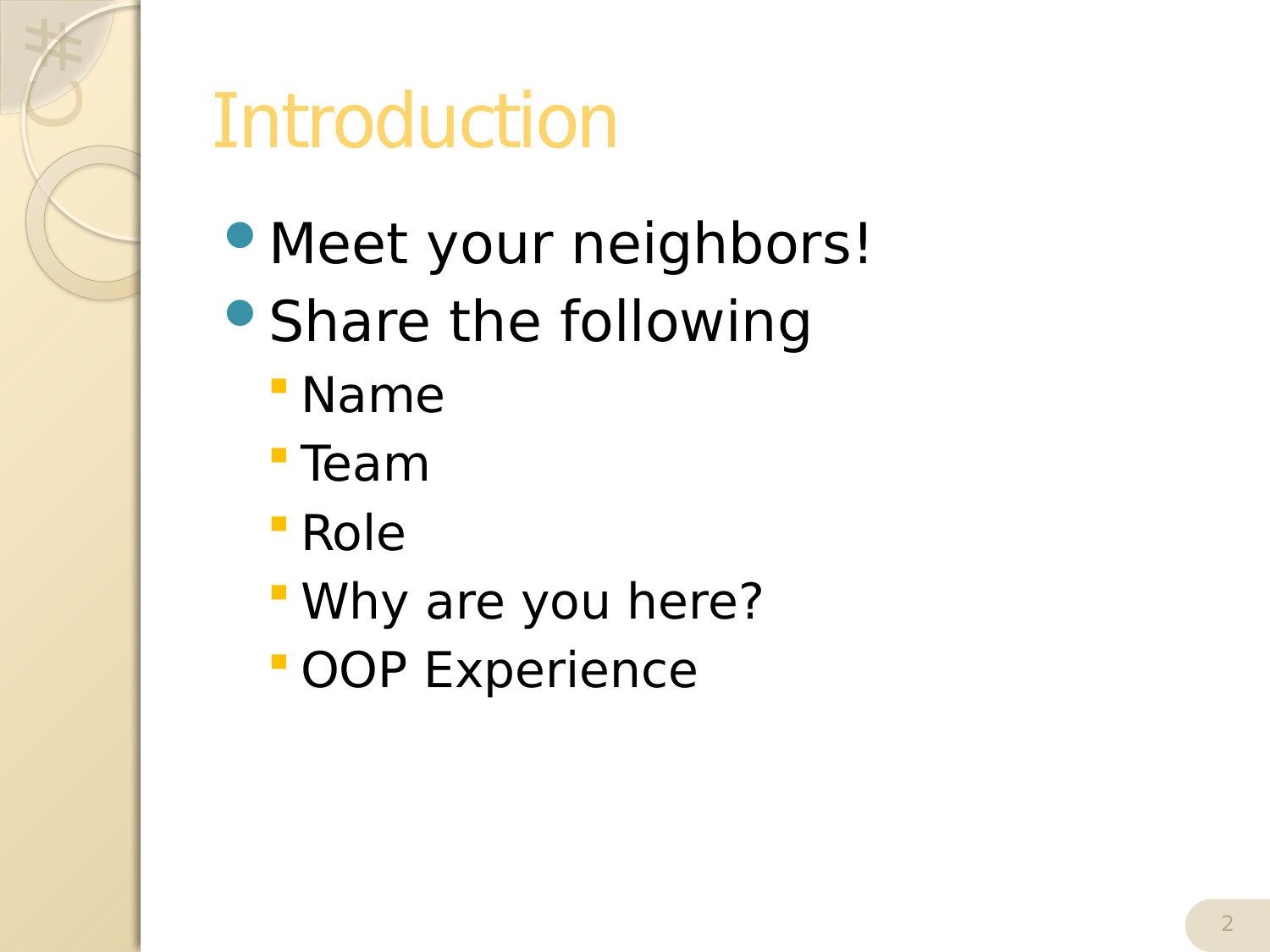

# Introduction
Meet your neighbors!
Share the following
Name
Team
Role
Why are you here?
OOP Experience
2